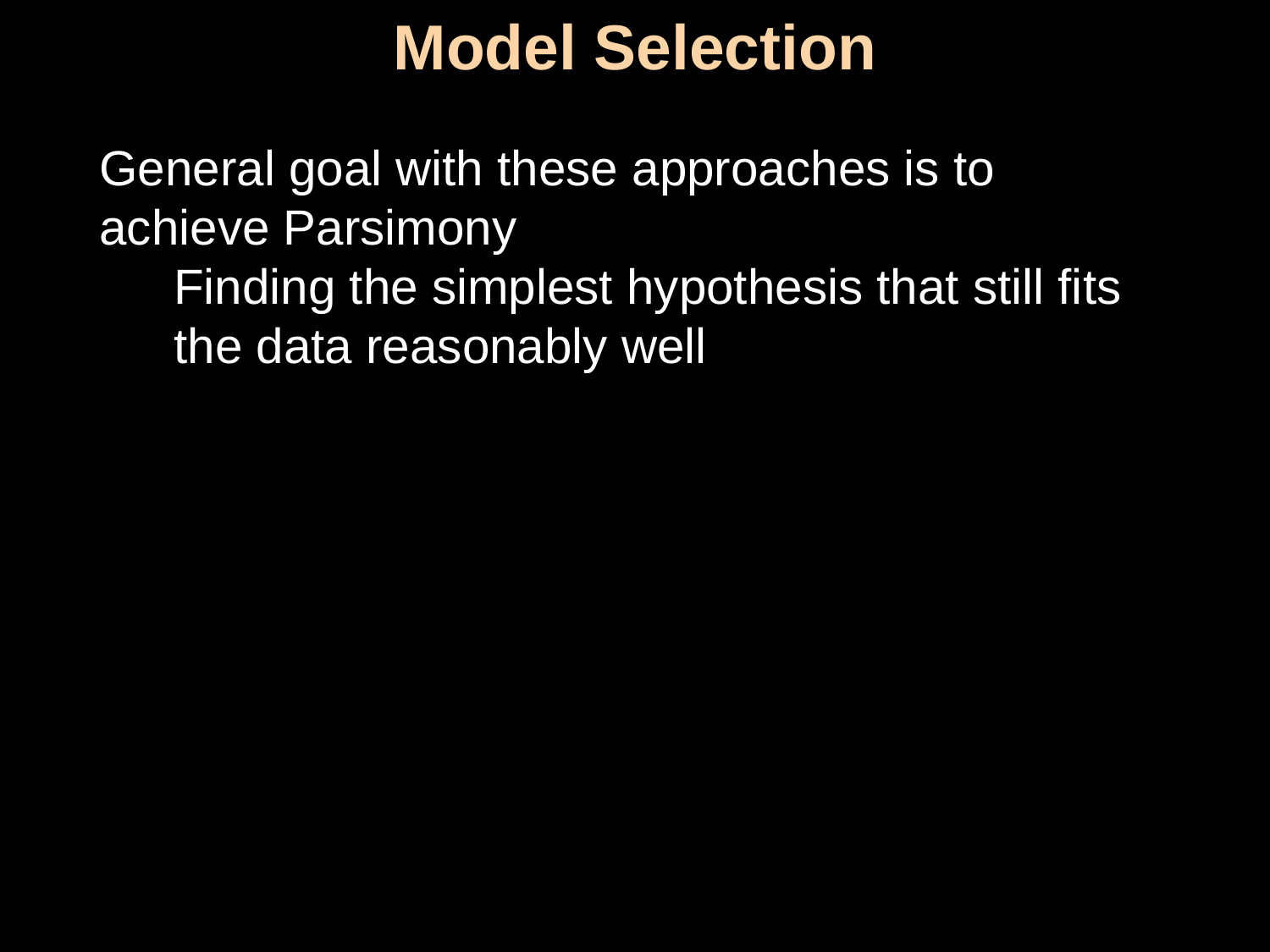

Model Selection
General goal with these approaches is to achieve Parsimony
Finding the simplest hypothesis that still fits the data reasonably well